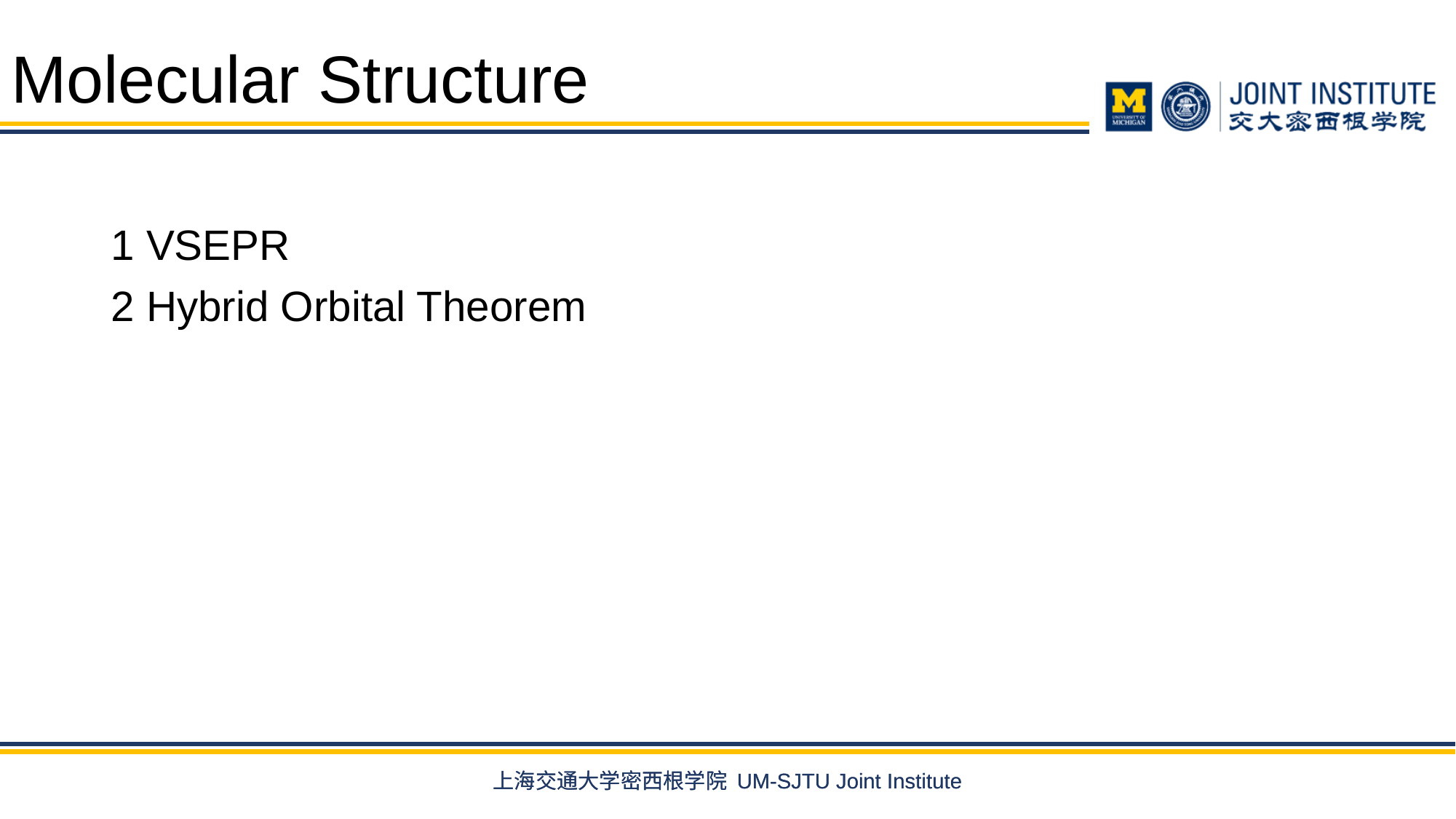

# Molecular Structure
1 VSEPR
2 Hybrid Orbital Theorem

20